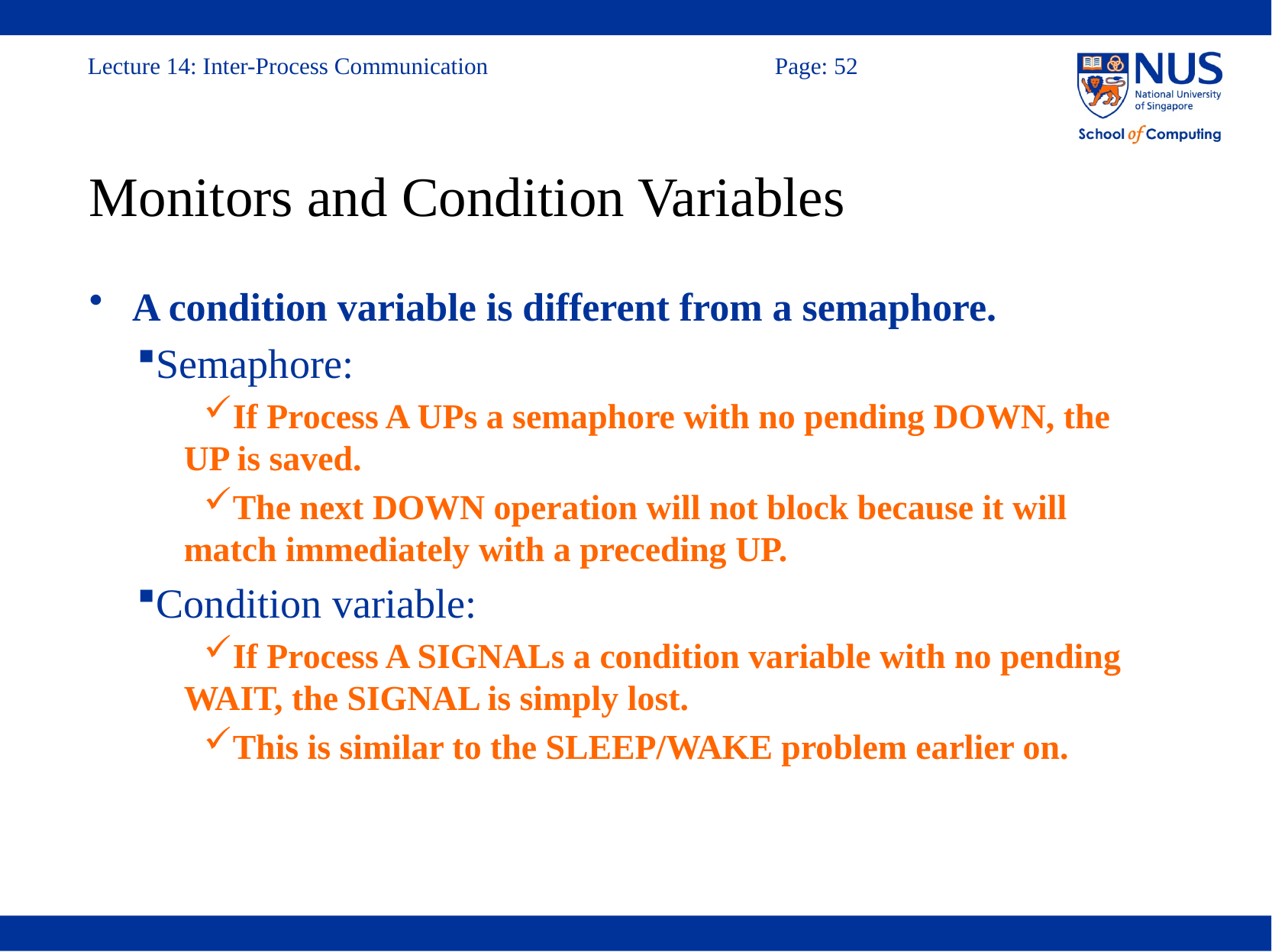

# Monitors and Condition Variables
A condition variable is different from a semaphore.
Semaphore:
If Process A UPs a semaphore with no pending DOWN, the UP is saved.
The next DOWN operation will not block because it will match immediately with a preceding UP.
Condition variable:
If Process A SIGNALs a condition variable with no pending WAIT, the SIGNAL is simply lost.
This is similar to the SLEEP/WAKE problem earlier on.